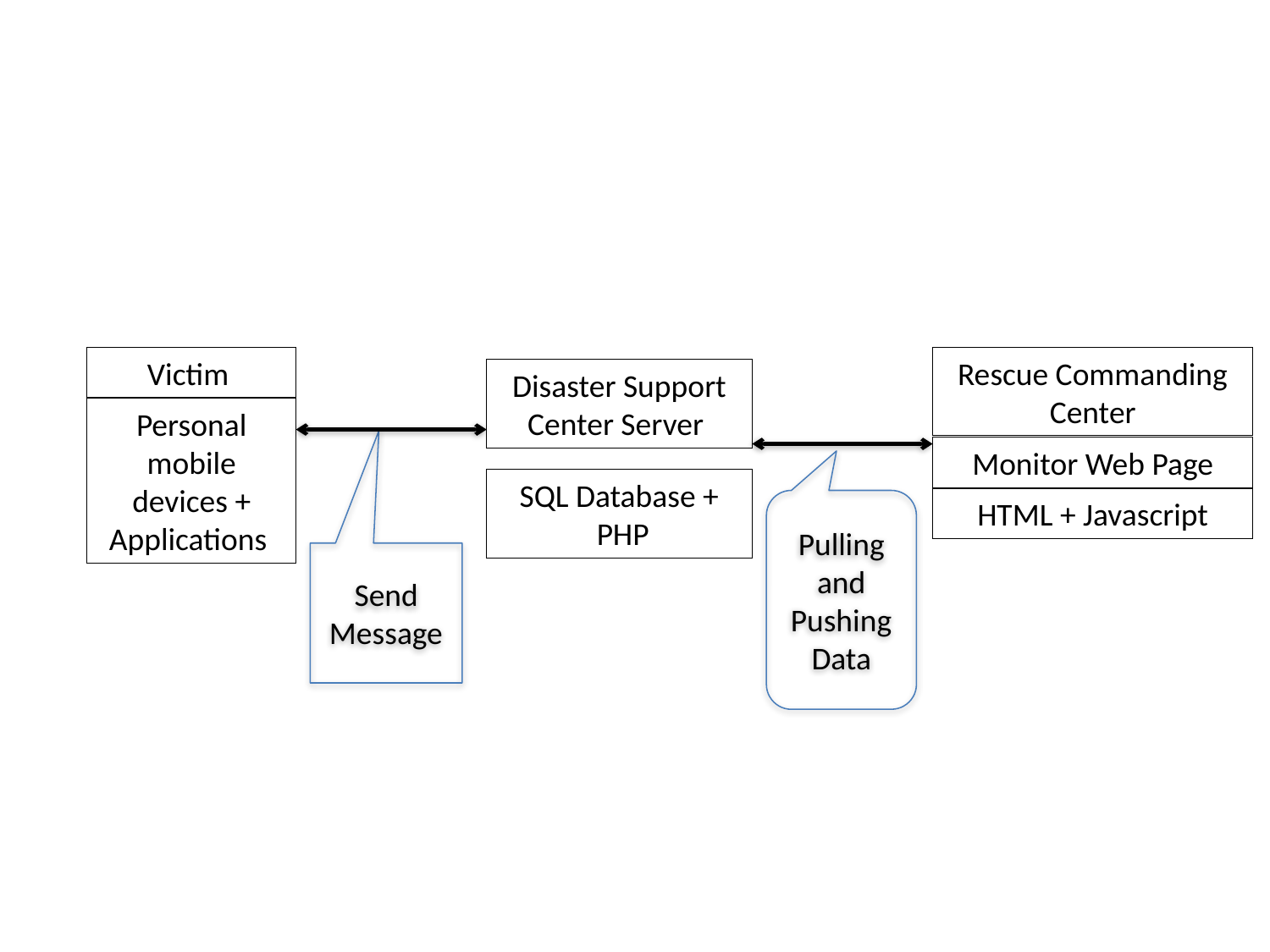

Victim
Personal mobile devices + Applications
Rescue Commanding Center
Monitor Web Page
HTML + Javascript
Disaster Support Center Server
SQL Database +
 PHP
Pulling and Pushing Data
Send Message